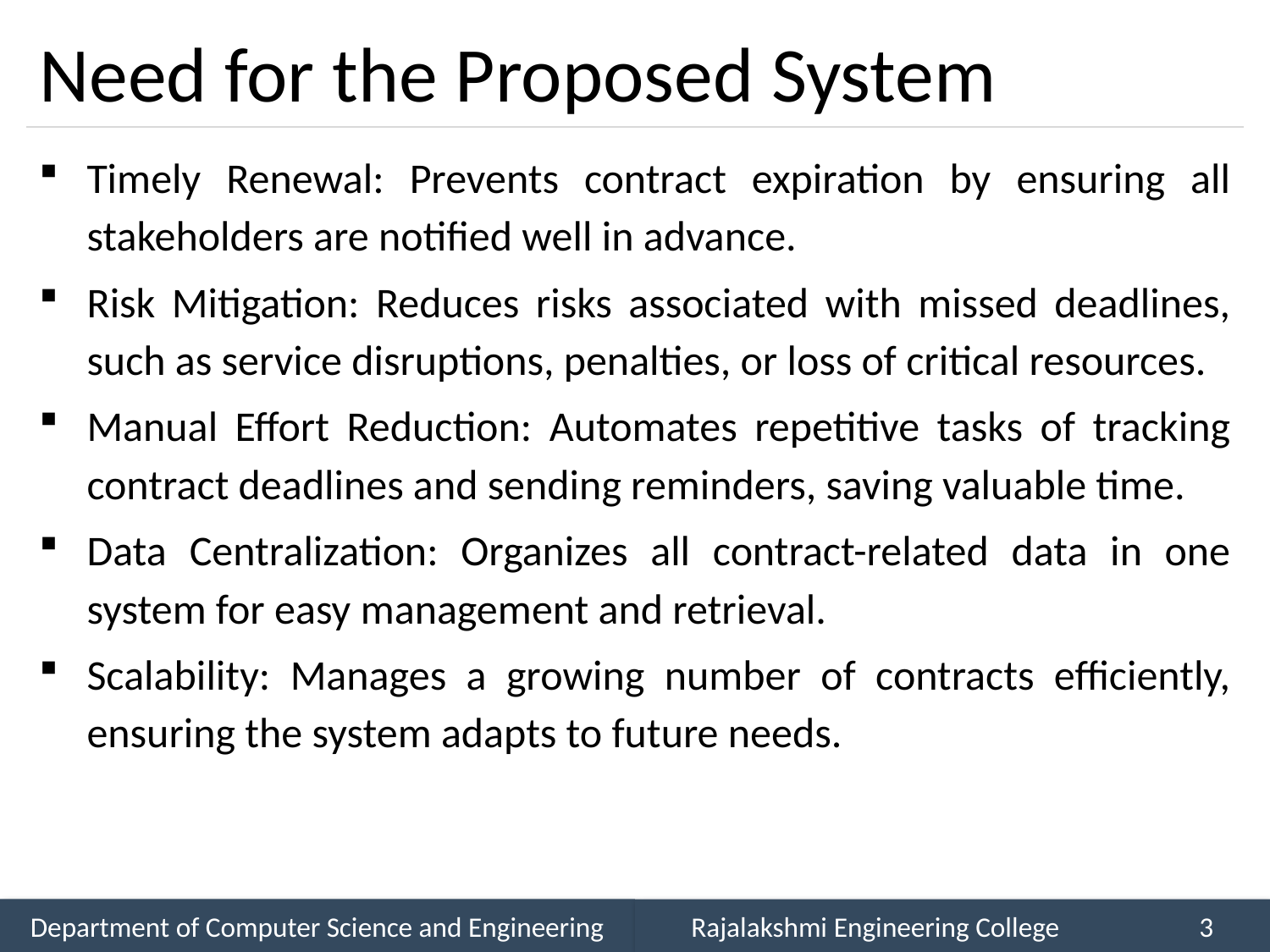

# Need for the Proposed System
Timely Renewal: Prevents contract expiration by ensuring all stakeholders are notified well in advance.
Risk Mitigation: Reduces risks associated with missed deadlines, such as service disruptions, penalties, or loss of critical resources.
Manual Effort Reduction: Automates repetitive tasks of tracking contract deadlines and sending reminders, saving valuable time.
Data Centralization: Organizes all contract-related data in one system for easy management and retrieval.
Scalability: Manages a growing number of contracts efficiently, ensuring the system adapts to future needs.